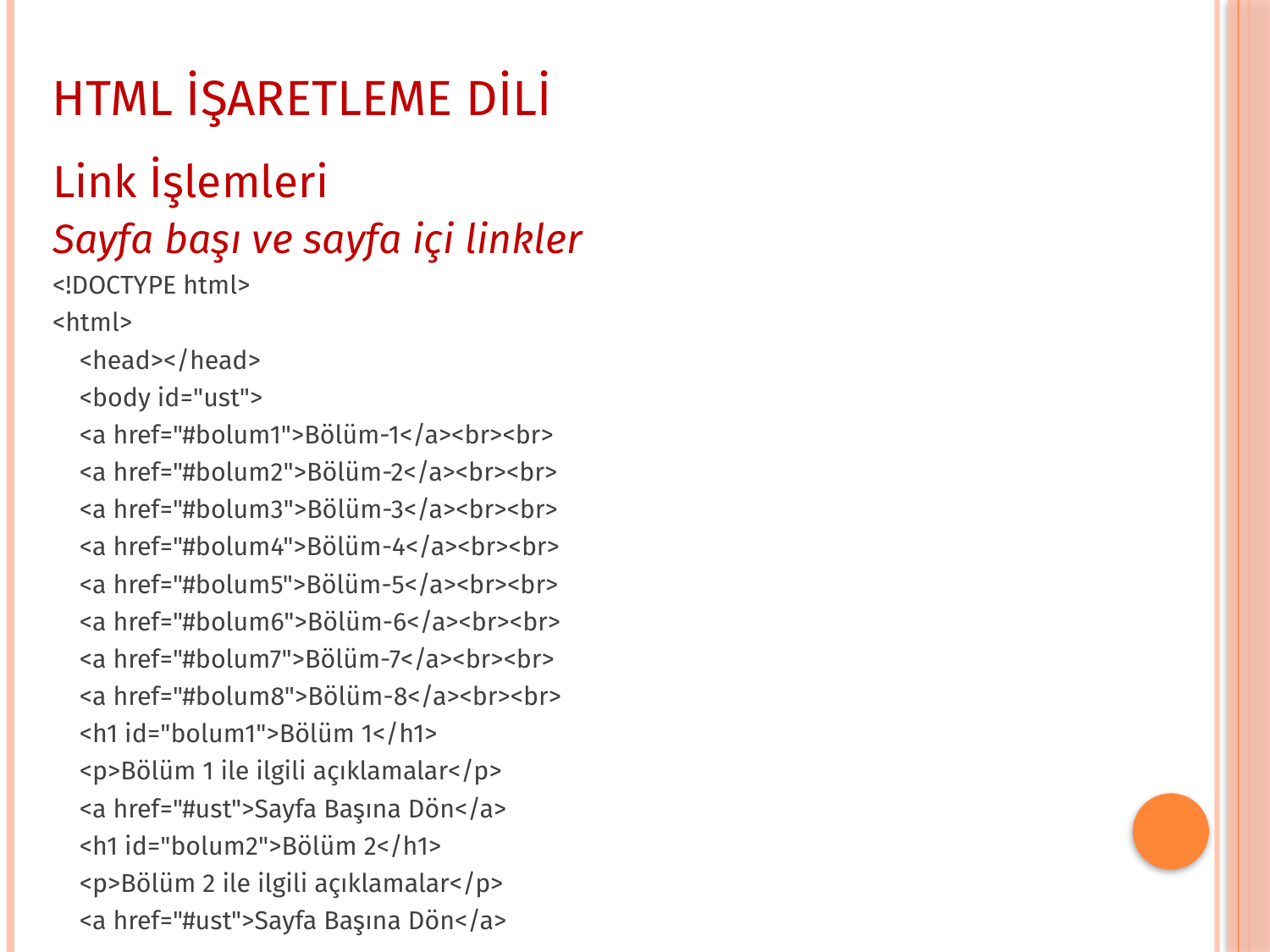

HTML İŞARETLEME DİLİ
Link İşlemleri
Sayfa başı ve sayfa içi linkler
<!DOCTYPE html>
<html>
    <head></head>
    <body id="ust">
    <a href="#bolum1">Bölüm-1</a><br><br>
    <a href="#bolum2">Bölüm-2</a><br><br>
    <a href="#bolum3">Bölüm-3</a><br><br>
    <a href="#bolum4">Bölüm-4</a><br><br>
    <a href="#bolum5">Bölüm-5</a><br><br>
    <a href="#bolum6">Bölüm-6</a><br><br>
    <a href="#bolum7">Bölüm-7</a><br><br>
    <a href="#bolum8">Bölüm-8</a><br><br>
    <h1 id="bolum1">Bölüm 1</h1>
    <p>Bölüm 1 ile ilgili açıklamalar</p>
    <a href="#ust">Sayfa Başına Dön</a>
    <h1 id="bolum2">Bölüm 2</h1>
    <p>Bölüm 2 ile ilgili açıklamalar</p>
    <a href="#ust">Sayfa Başına Dön</a>